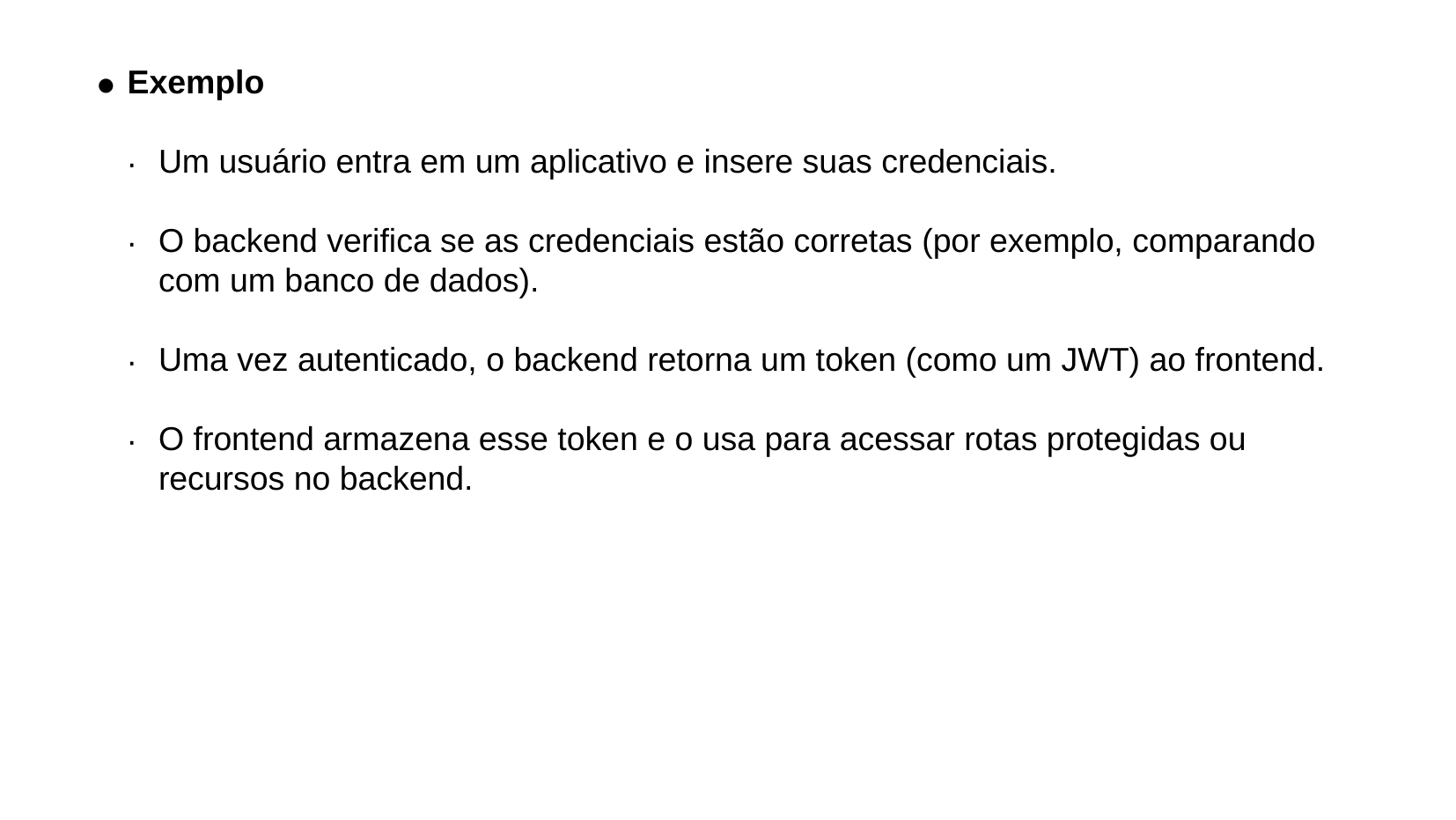

Exemplo

Um usuário entra em um aplicativo e insere suas credenciais.

O backend verifica se as credenciais estão corretas (por exemplo, comparando com um banco de dados).

Uma vez autenticado, o backend retorna um token (como um JWT) ao frontend.

O frontend armazena esse token e o usa para acessar rotas protegidas ou recursos no backend.